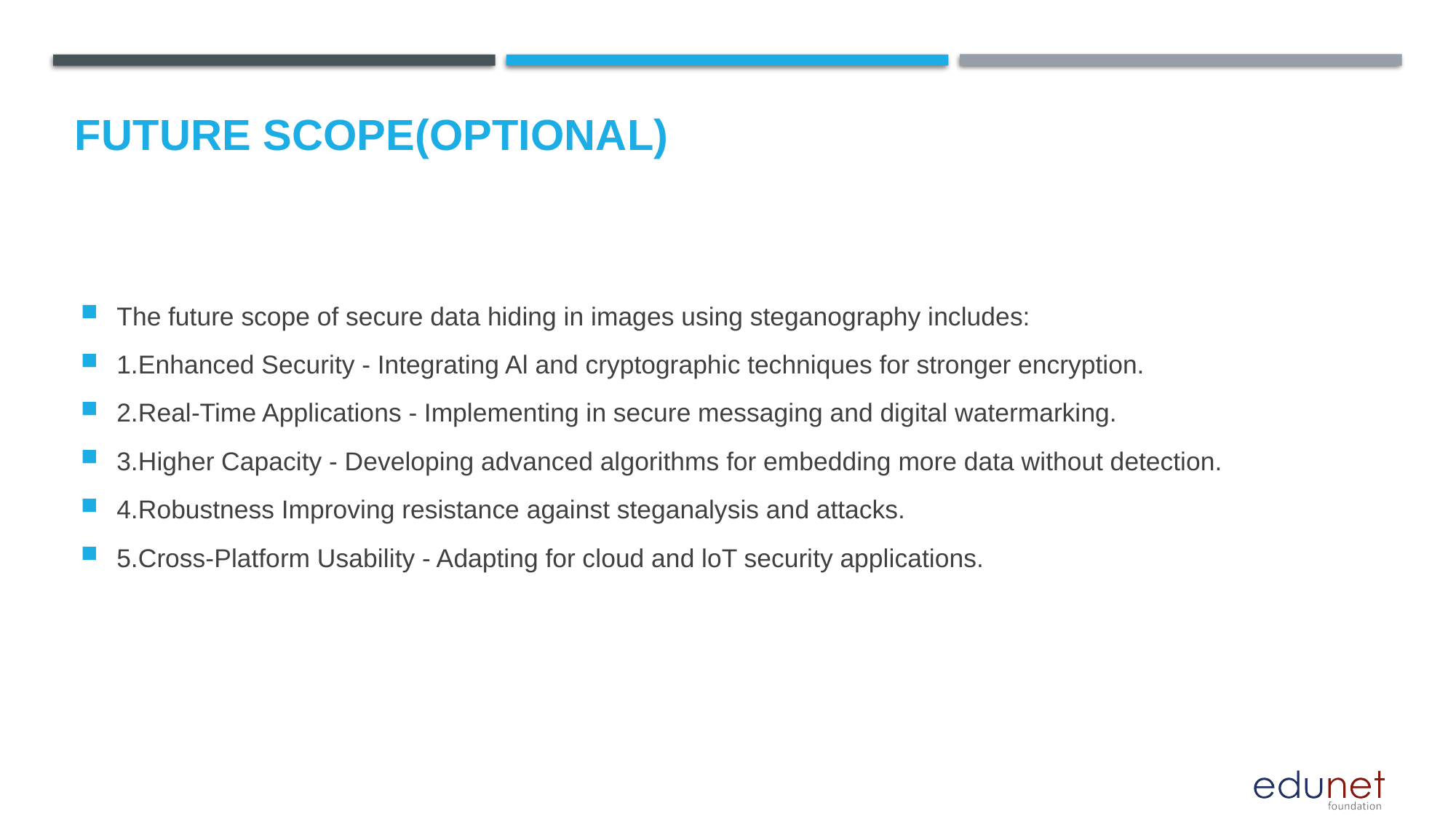

Future scope(optional)
The future scope of secure data hiding in images using steganography includes:
1.Enhanced Security - Integrating Al and cryptographic techniques for stronger encryption.
2.Real-Time Applications - Implementing in secure messaging and digital watermarking.
3.Higher Capacity - Developing advanced algorithms for embedding more data without detection.
4.Robustness Improving resistance against steganalysis and attacks.
5.Cross-Platform Usability - Adapting for cloud and loT security applications.